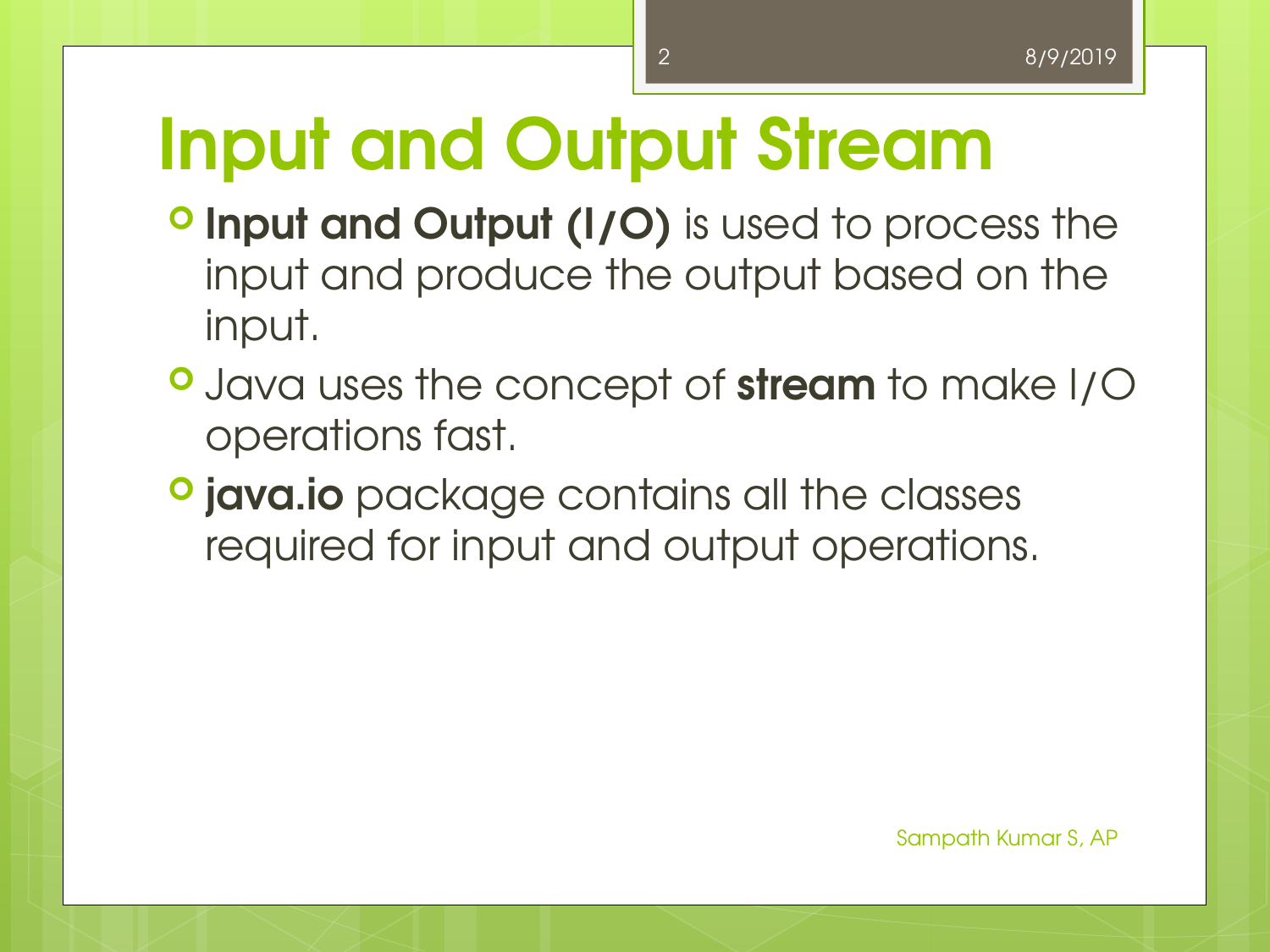

2
8/9/2019
# Input and Output Stream
Input and Output (I/O) is used to process the input and produce the output based on the input.
Java uses the concept of stream to make I/O operations fast.
java.io package contains all the classes required for input and output operations.
Sampath Kumar S, AP